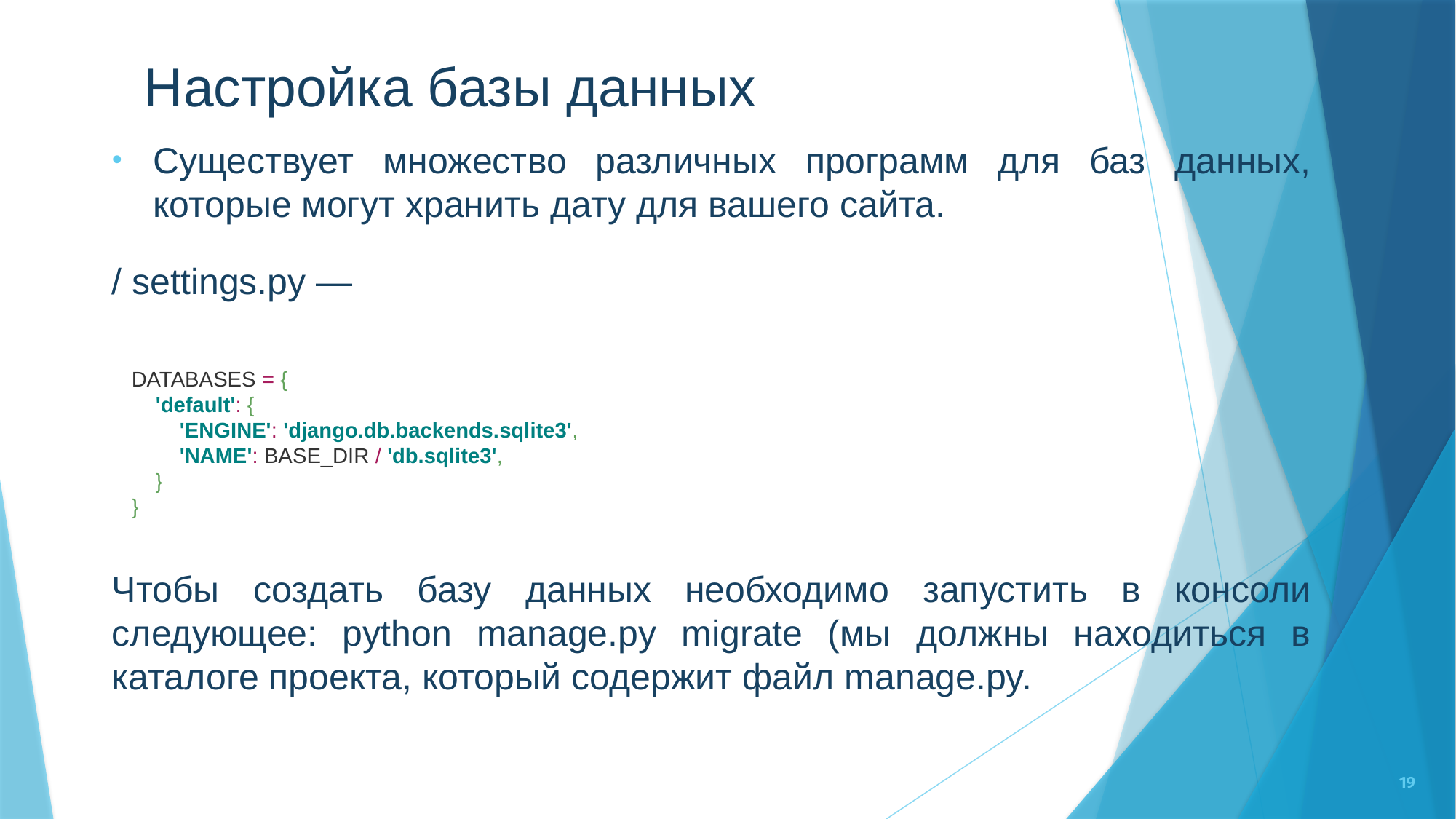

# Настройка базы данных
Существует множество различных программ для баз данных, которые могут хранить дату для вашего сайта.
/ settings.py —

Чтобы создать базу данных необходимо запустить в консоли следующее: python manage.py migrate (мы должны находиться в каталоге проекта, который содержит файл manage.py.

DATABASES = {
    'default': {
        'ENGINE': 'django.db.backends.sqlite3',
        'NAME': BASE_DIR / 'db.sqlite3',
    }
}
19